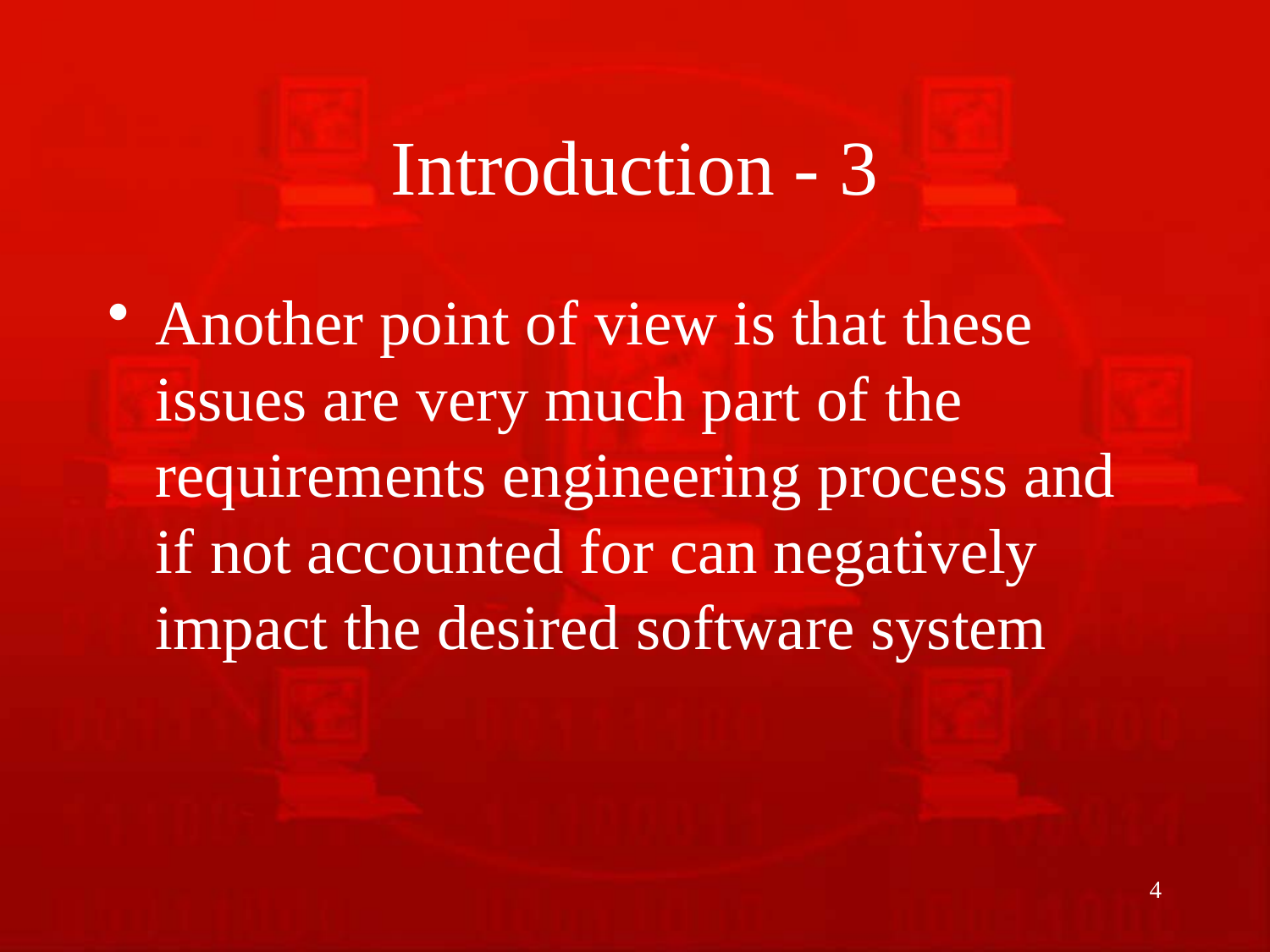

# Introduction - 3
Another point of view is that these issues are very much part of the requirements engineering process and if not accounted for can negatively impact the desired software system

4